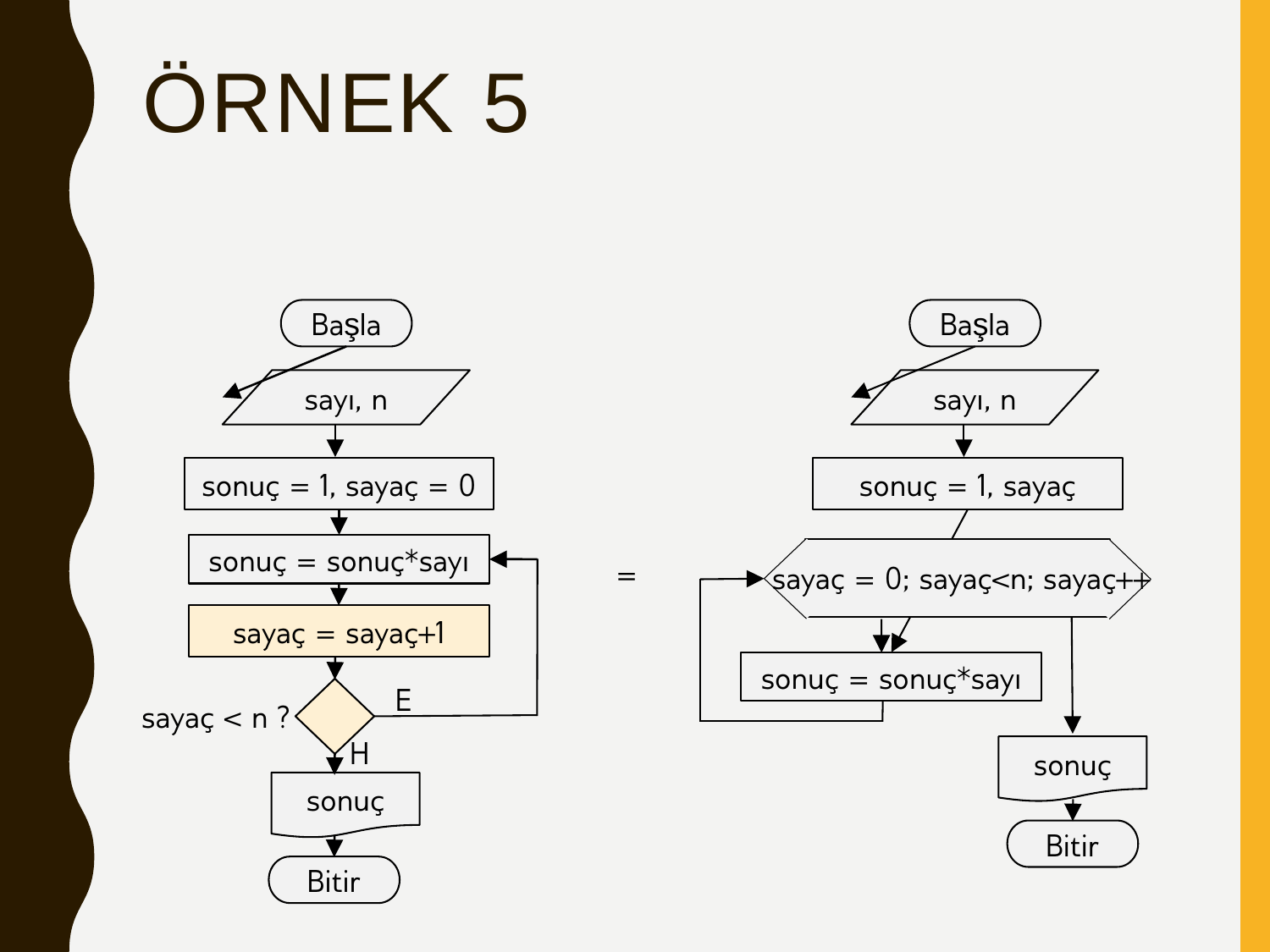

Örnek 5
Başla
Başla
sayı, n
sayı, n
sonuç = 1, sayaç
sonuç = 1, sayaç = 0
sonuç = sonuç*sayı

=
sayaç = 0; sayaç<n; sayaç++
sayaç = sayaç+1
sonuç = sonuç*sayı
E

sayaç < n ?
H
sonuç
sonuç
Bitir
Bitir